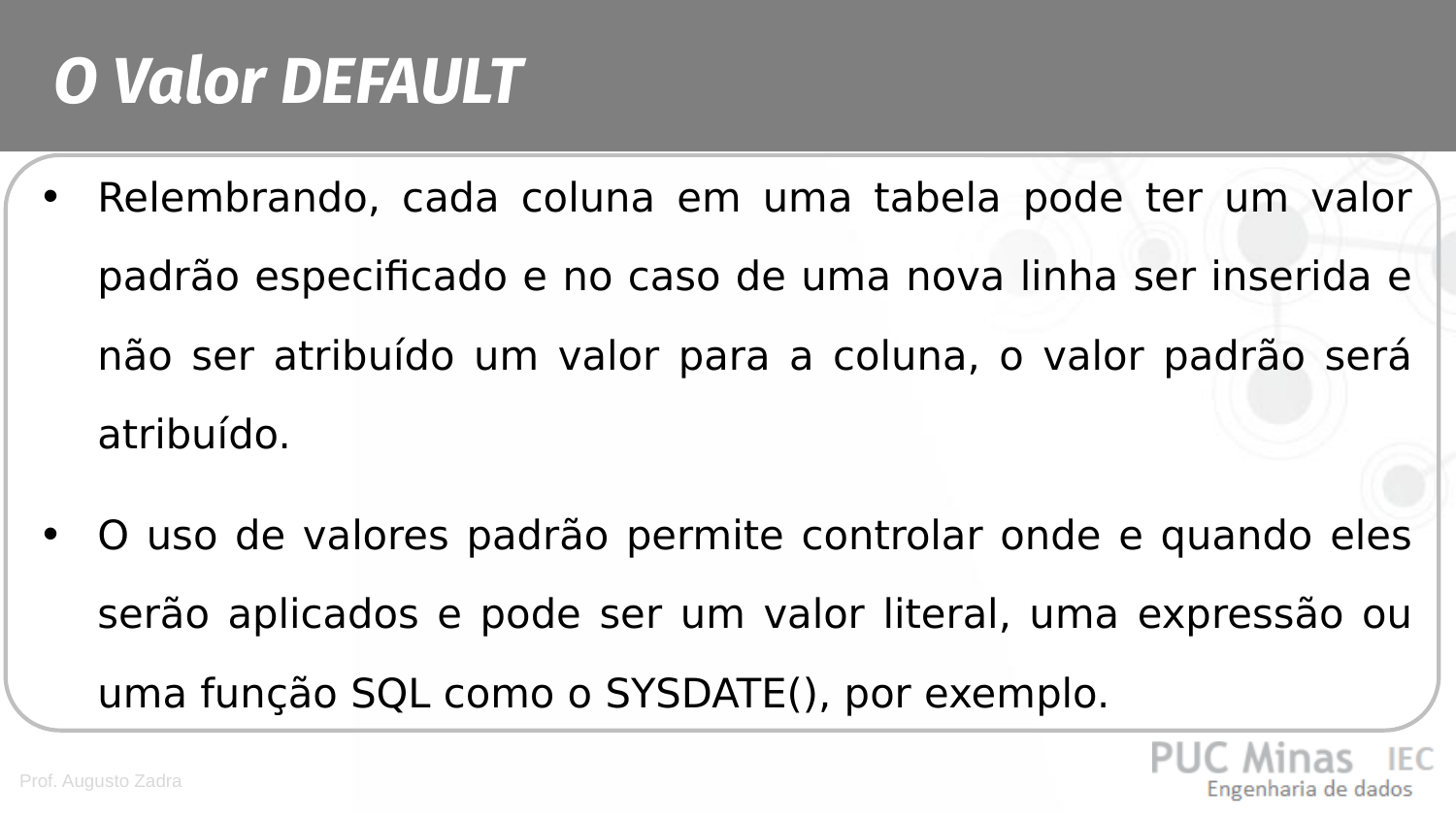

O Valor DEFAULT
Relembrando, cada coluna em uma tabela pode ter um valor padrão especificado e no caso de uma nova linha ser inserida e não ser atribuído um valor para a coluna, o valor padrão será atribuído.
O uso de valores padrão permite controlar onde e quando eles serão aplicados e pode ser um valor literal, uma expressão ou uma função SQL como o SYSDATE(), por exemplo.